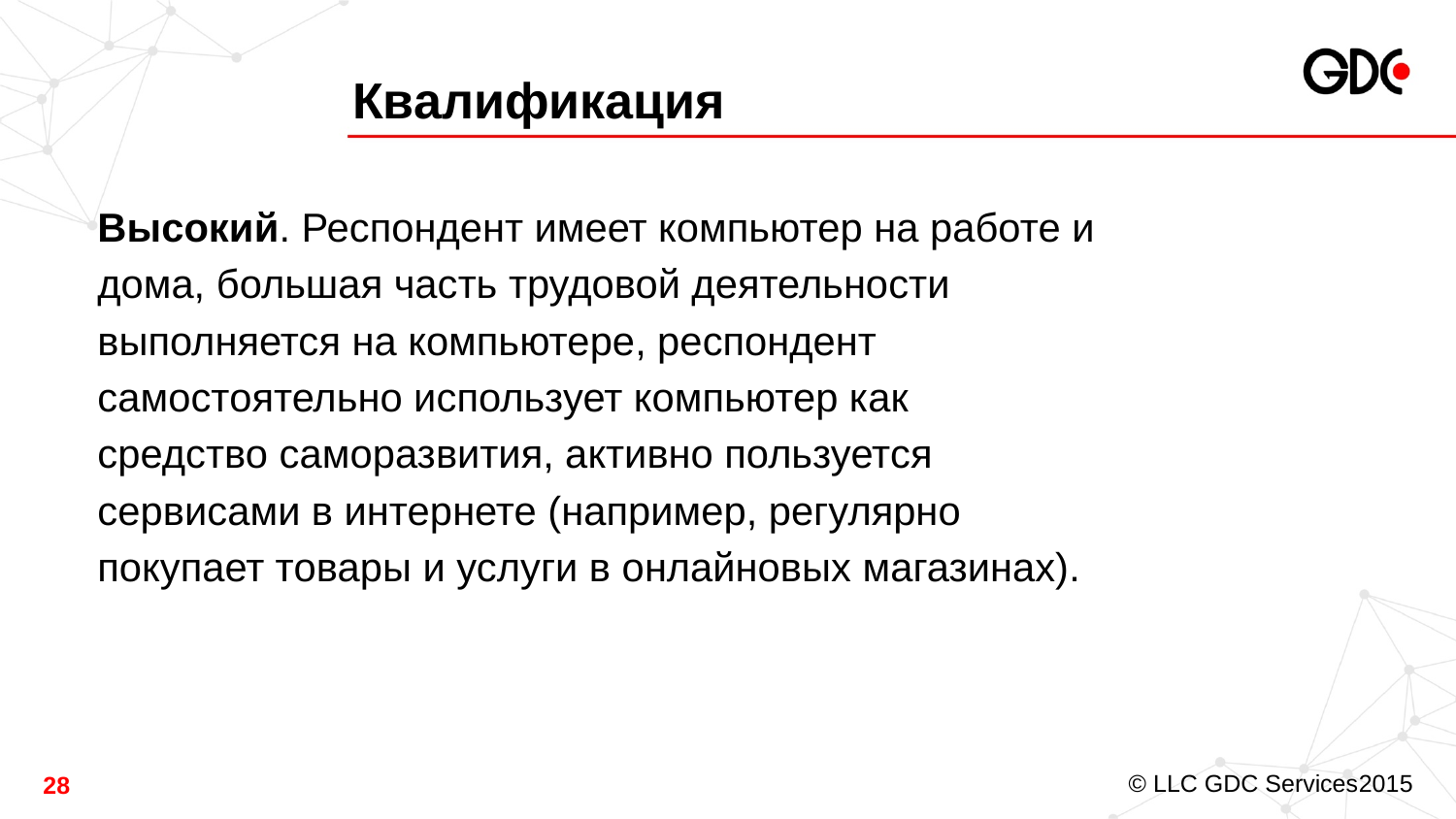

# Квалификация
Высокий. Респондент имеет компьютер на работе и
дома, большая часть трудовой деятельности
выполняется на компьютере, респондент
самостоятельно использует компьютер как
средство саморазвития, активно пользуется
сервисами в интернете (например, регулярно
покупает товары и услуги в онлайновых магазинах).